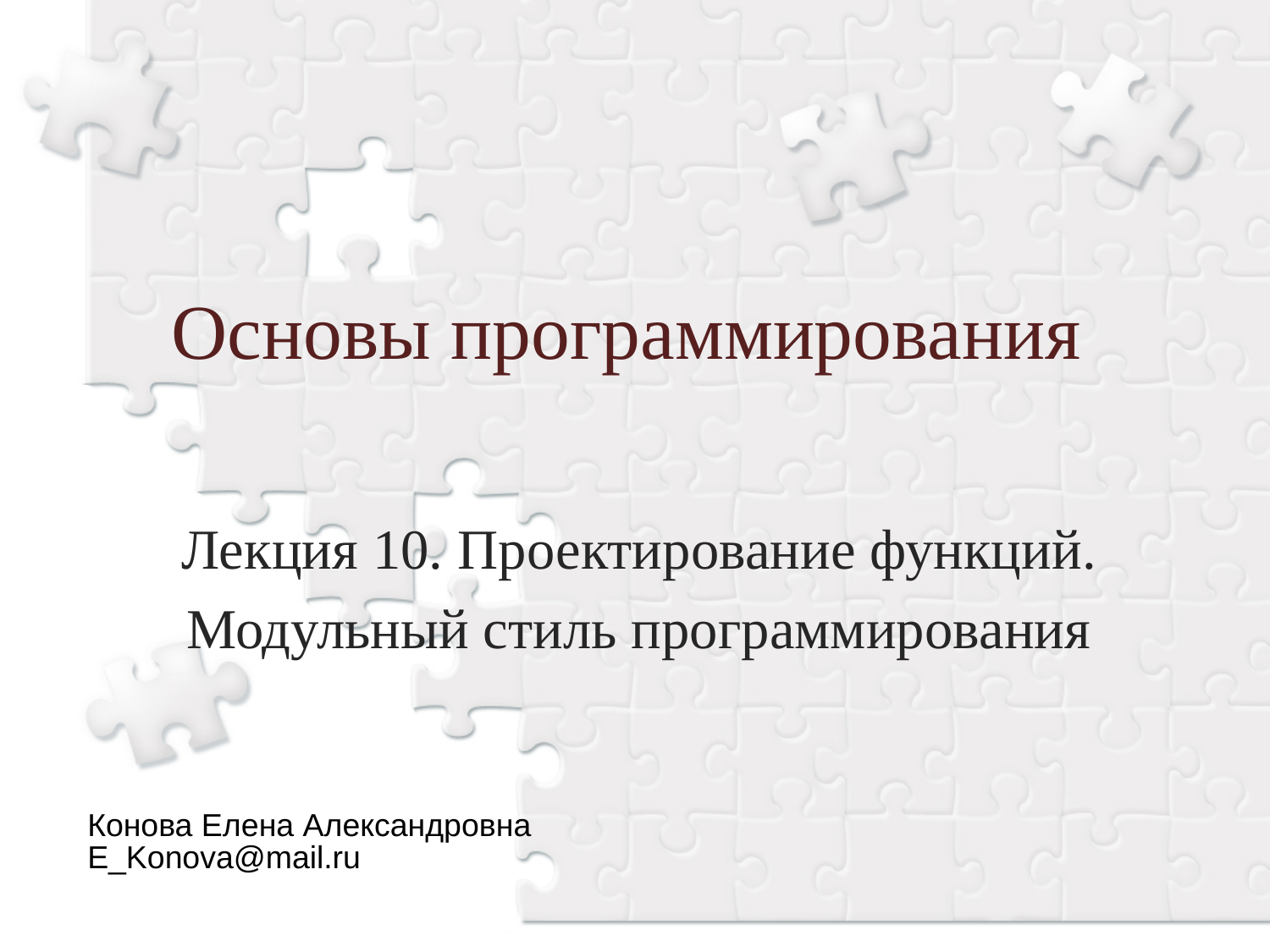

# Основы программирования
Лекция 10. Проектирование функций.
Модульный стиль программирования
Конова Елена Александровна
E_Konova@mail.ru